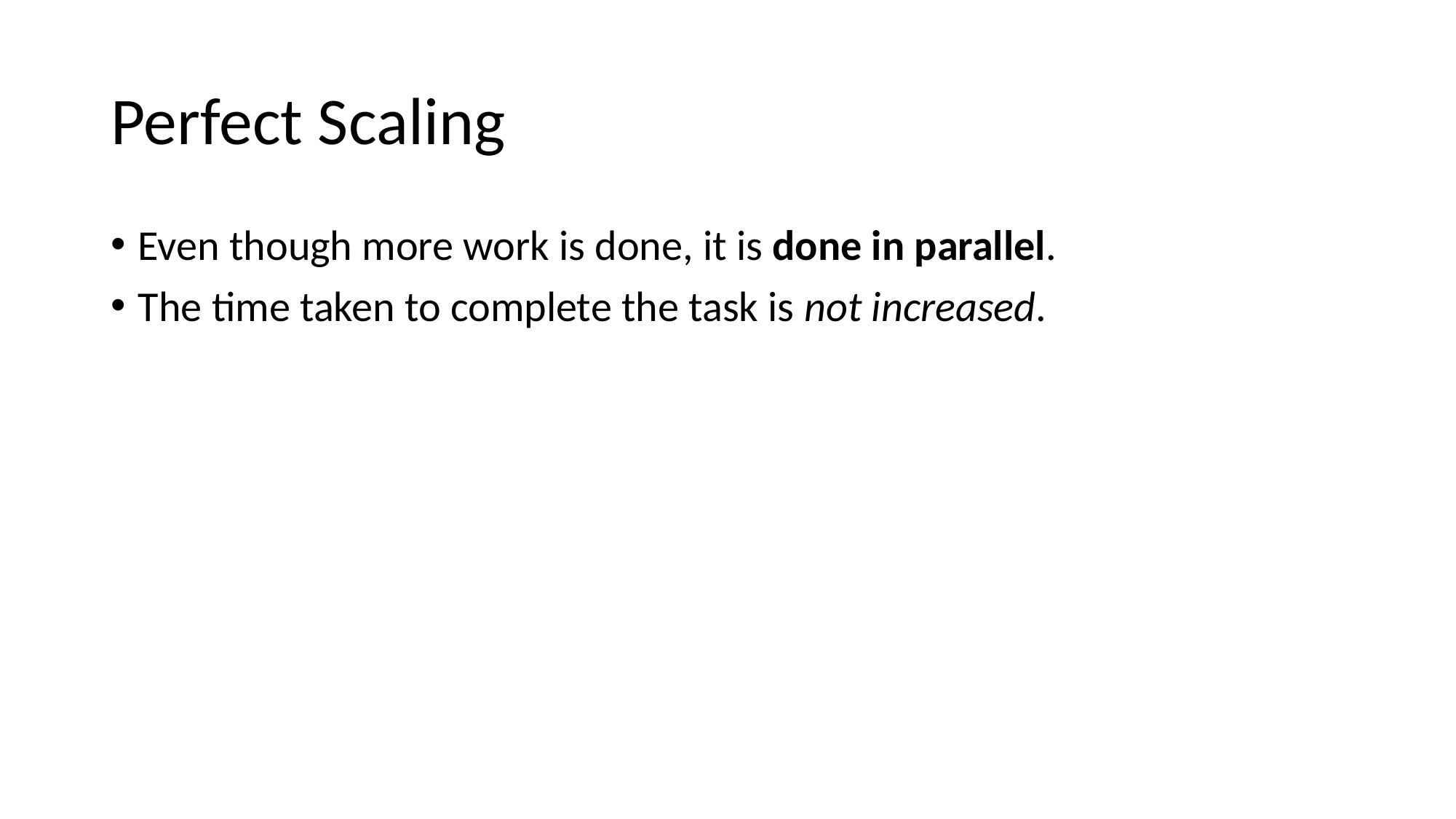

# Perfect Scaling
Even though more work is done, it is done in parallel.
The time taken to complete the task is not increased.